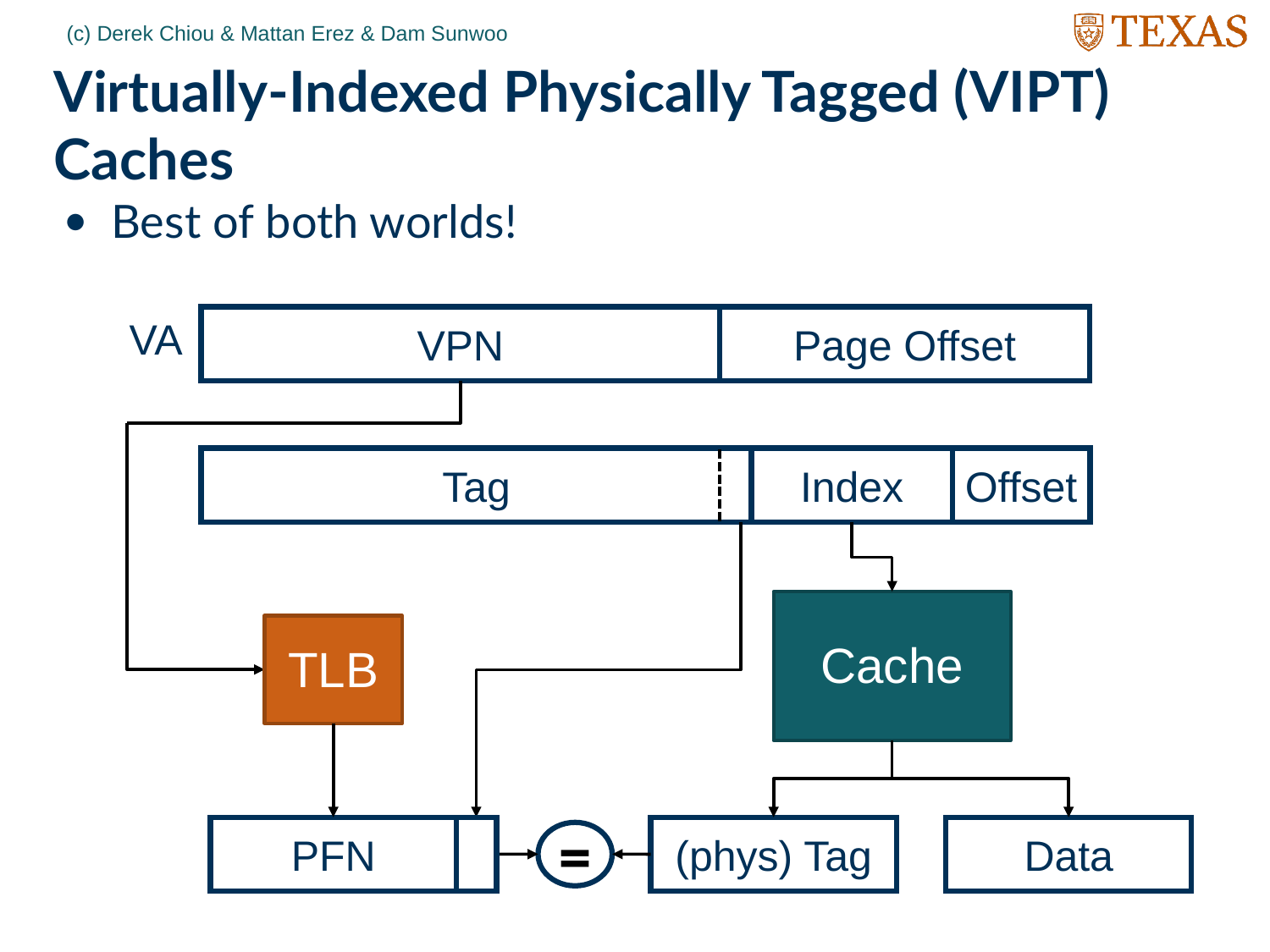

(c) Derek Chiou & Mattan Erez & Dam Sunwoo
# Virtually-Indexed Physically Tagged (VIPT) Caches
Best of both worlds!
VA
VPN
Page Offset
Tag
Index
Offset
Cache
TLB
PFN

(phys) Tag
Data
=